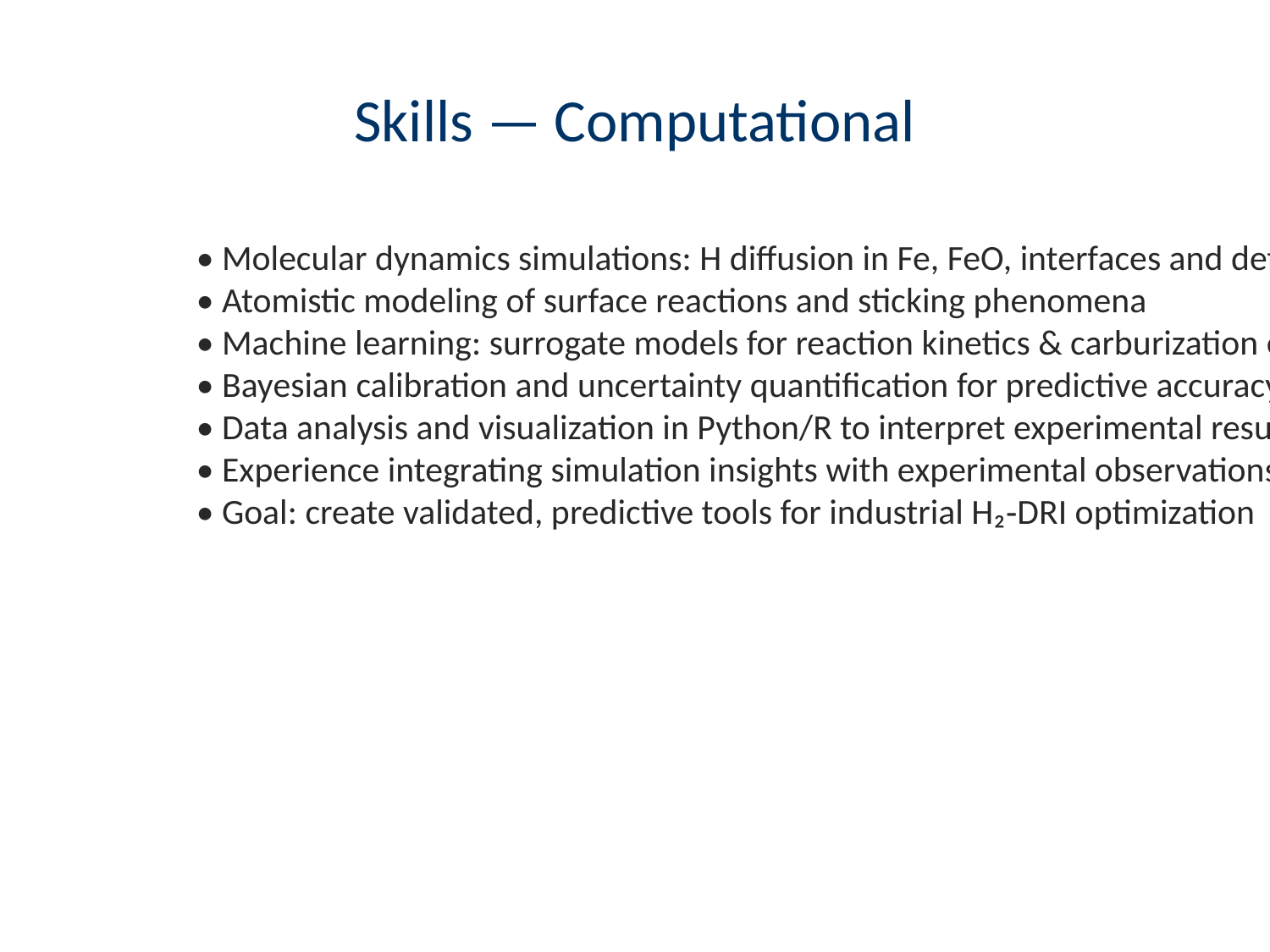

# Skills — Computational
• Molecular dynamics simulations: H diffusion in Fe, FeO, interfaces and defects
• Atomistic modeling of surface reactions and sticking phenomena
• Machine learning: surrogate models for reaction kinetics & carburization efficiency
• Bayesian calibration and uncertainty quantification for predictive accuracy
• Data analysis and visualization in Python/R to interpret experimental results
• Experience integrating simulation insights with experimental observations
• Goal: create validated, predictive tools for industrial H₂‑DRI optimization